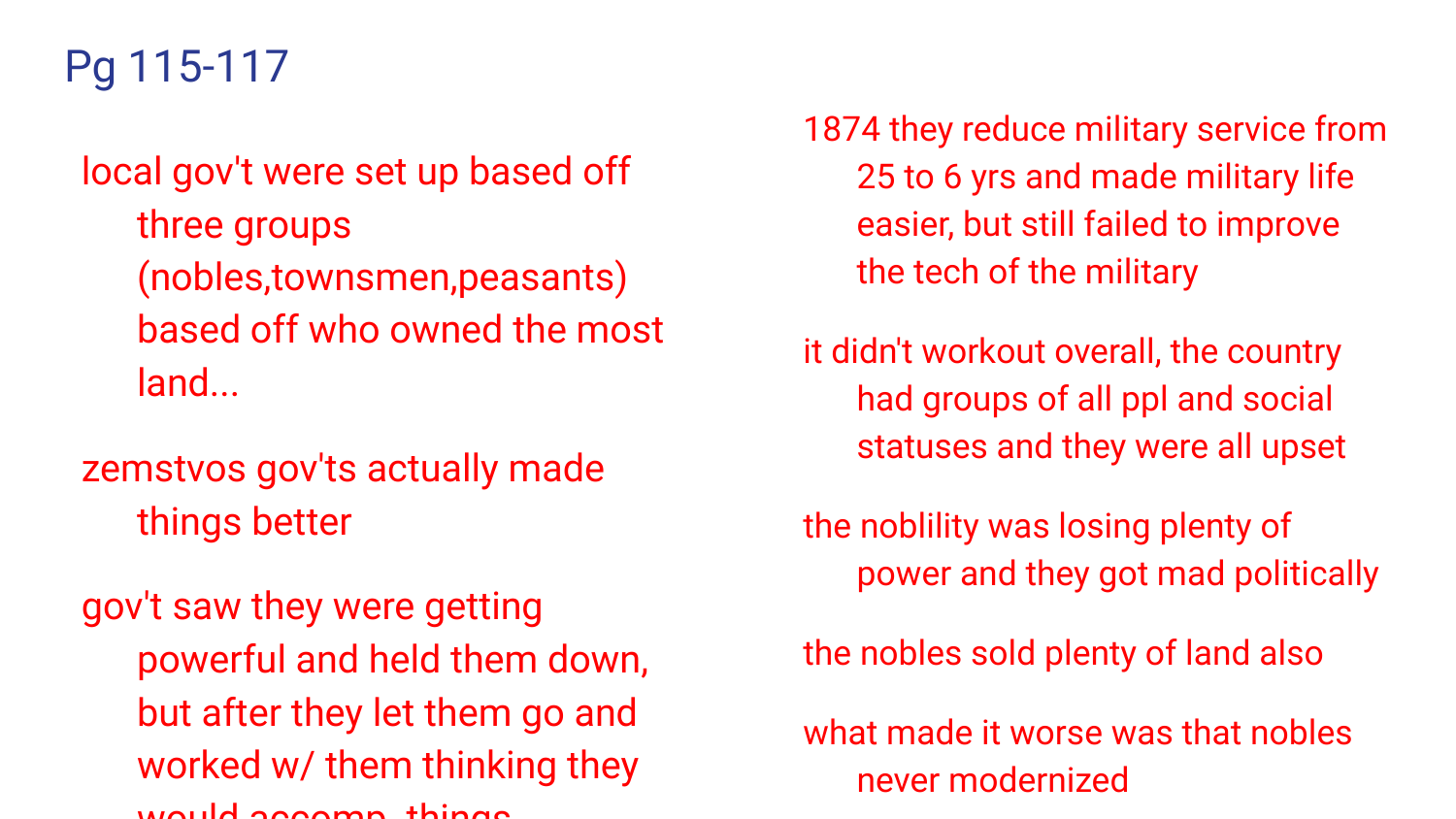

# Pg 115-117
1874 they reduce military service from 25 to 6 yrs and made military life easier, but still failed to improve the tech of the military
it didn't workout overall, the country had groups of all ppl and social statuses and they were all upset
the noblility was losing plenty of power and they got mad politically
the nobles sold plenty of land also
what made it worse was that nobles never modernized

local gov't were set up based off three groups (nobles,townsmen,peasants) based off who owned the most land...
zemstvos gov'ts actually made things better
gov't saw they were getting powerful and held them down, but after they let them go and worked w/ them thinking they would accomp. things